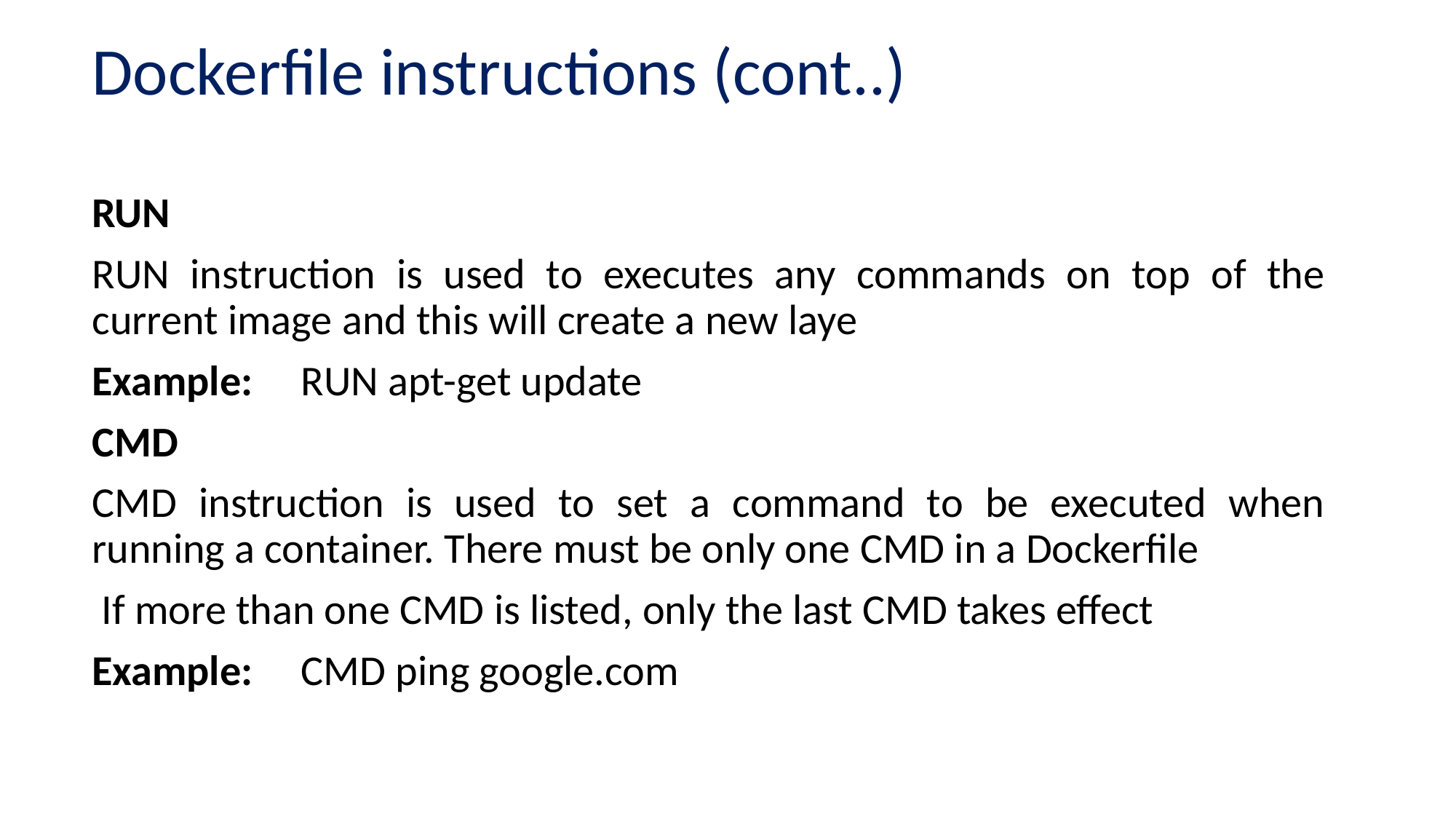

# Dockerfile instructions (cont..)

RUN
RUN instruction is used to executes any commands on top of the current image and this will create a new laye
Example:     RUN apt-get update
CMD
CMD instruction is used to set a command to be executed when running a container. There must be only one CMD in a Dockerfile
 If more than one CMD is listed, only the last CMD takes effect
Example:     CMD ping google.com